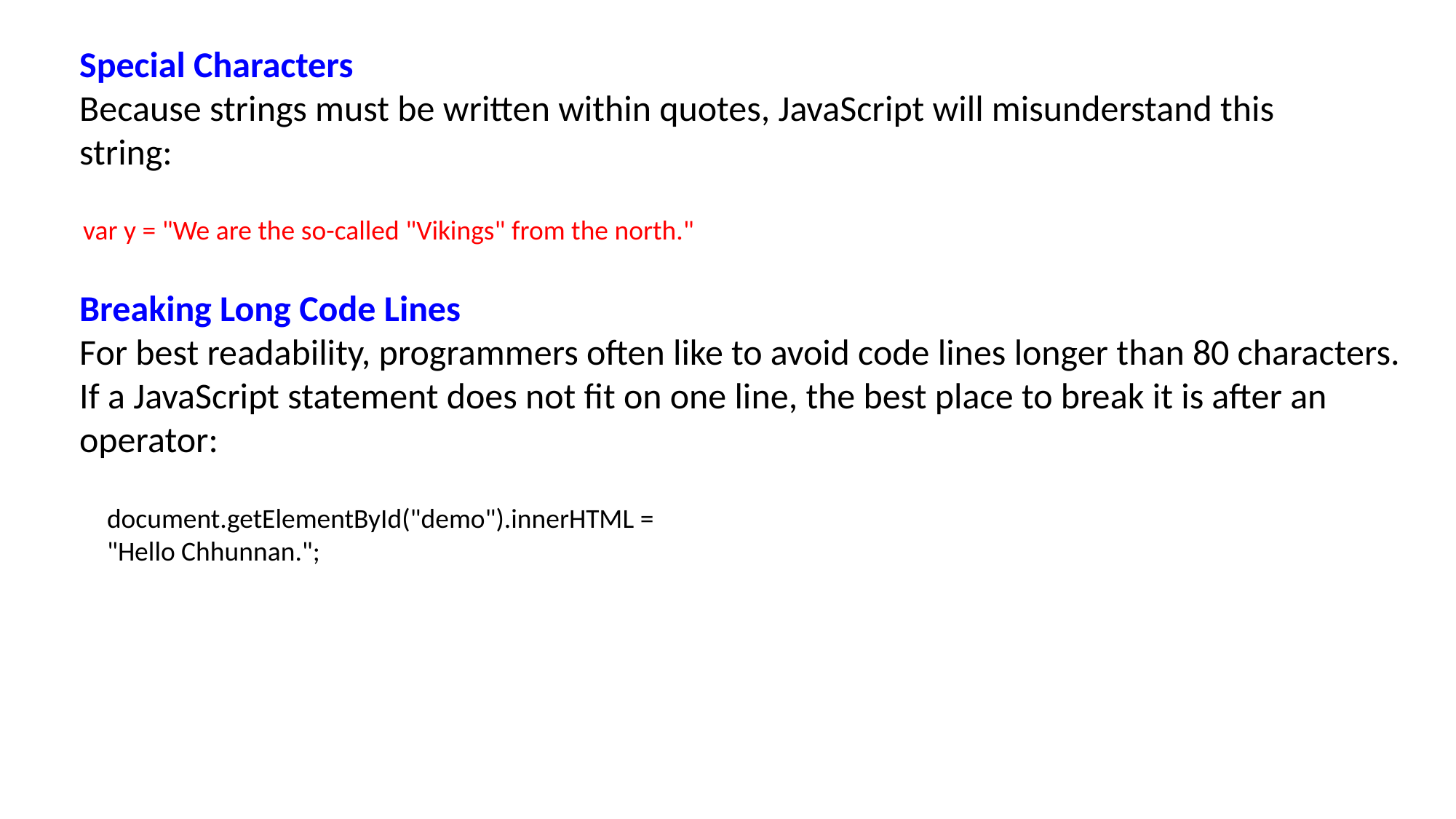

Special Characters
Because strings must be written within quotes, JavaScript will misunderstand this string:
var y = "We are the so-called "Vikings" from the north."
Breaking Long Code Lines
For best readability, programmers often like to avoid code lines longer than 80 characters.
If a JavaScript statement does not fit on one line, the best place to break it is after an operator:
document.getElementById("demo").innerHTML =
"Hello Chhunnan.";